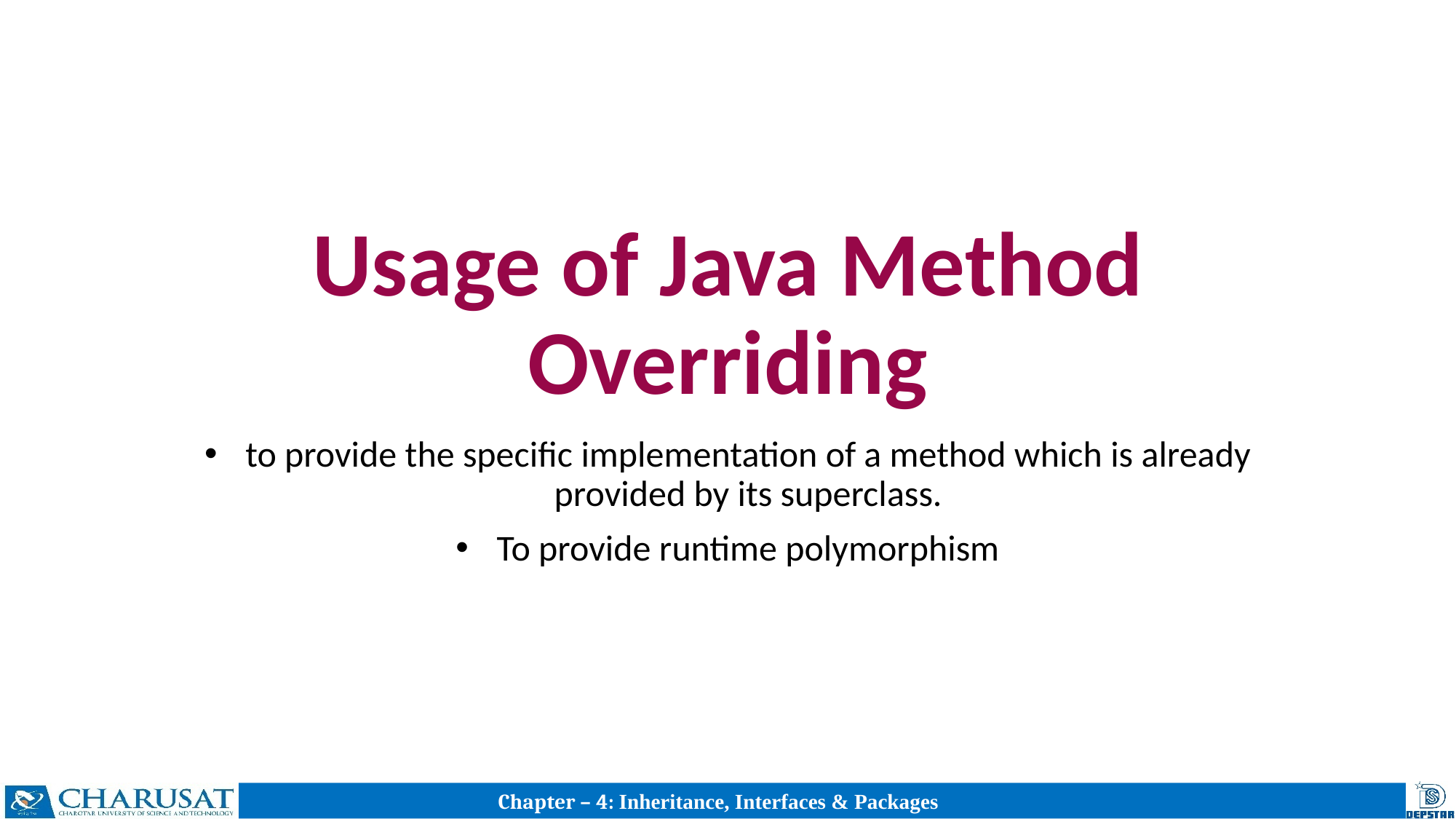

# Usage of Java Method Overriding
to provide the specific implementation of a method which is already provided by its superclass.
To provide runtime polymorphism